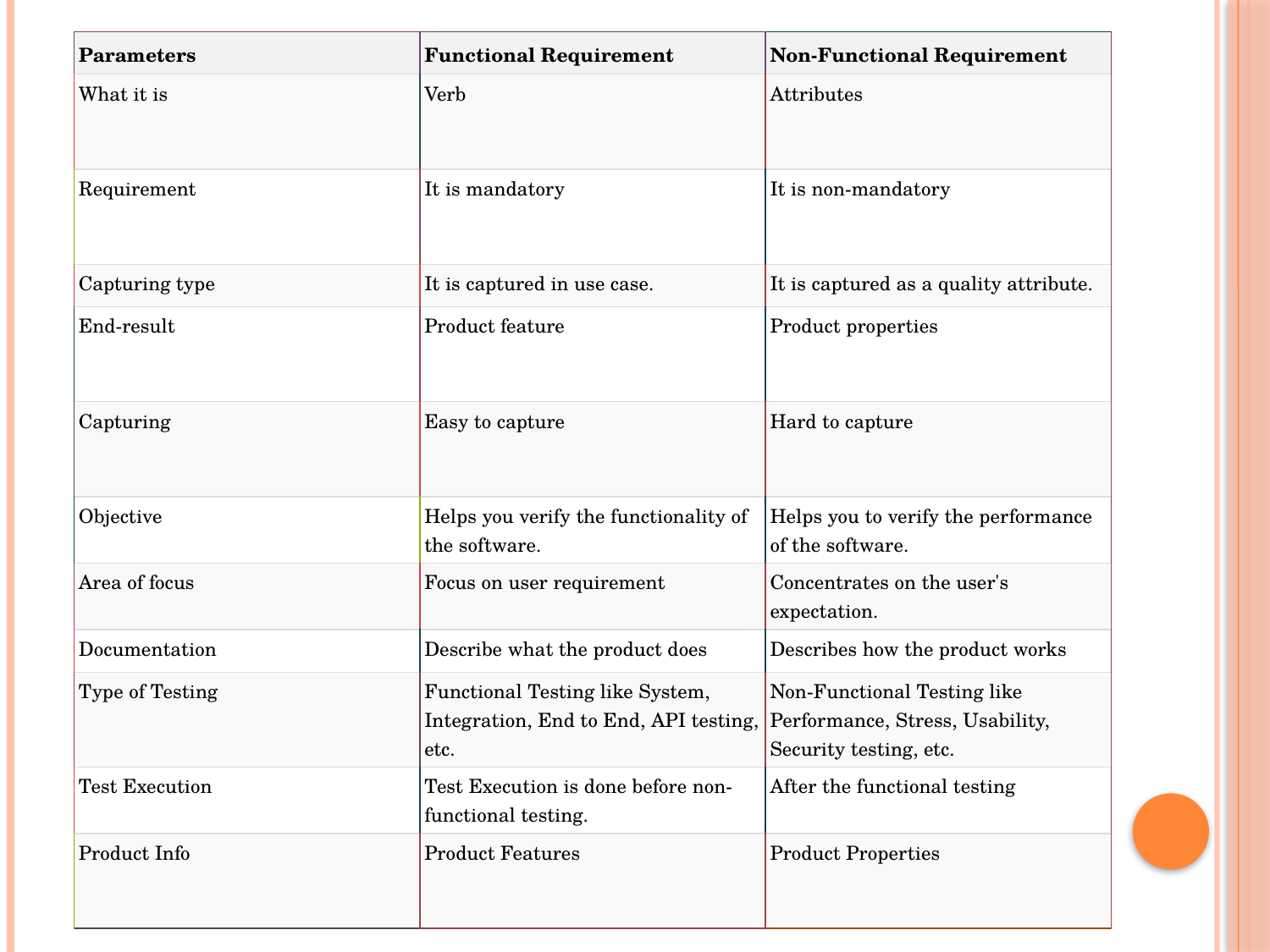

| Parameters | Functional Requirement | Non-Functional Requirement |
| --- | --- | --- |
| What it is | Verb | Attributes |
| Requirement | It is mandatory | It is non-mandatory |
| Capturing type | It is captured in use case. | It is captured as a quality attribute. |
| End-result | Product feature | Product properties |
| Capturing | Easy to capture | Hard to capture |
| Objective | Helps you verify the functionality of the software. | Helps you to verify the performance of the software. |
| Area of focus | Focus on user requirement | Concentrates on the user's expectation. |
| Documentation | Describe what the product does | Describes how the product works |
| Type of Testing | Functional Testing like System, Integration, End to End, API testing, etc. | Non-Functional Testing like Performance, Stress, Usability, Security testing, etc. |
| Test Execution | Test Execution is done before non-functional testing. | After the functional testing |
| Product Info | Product Features | Product Properties |
#